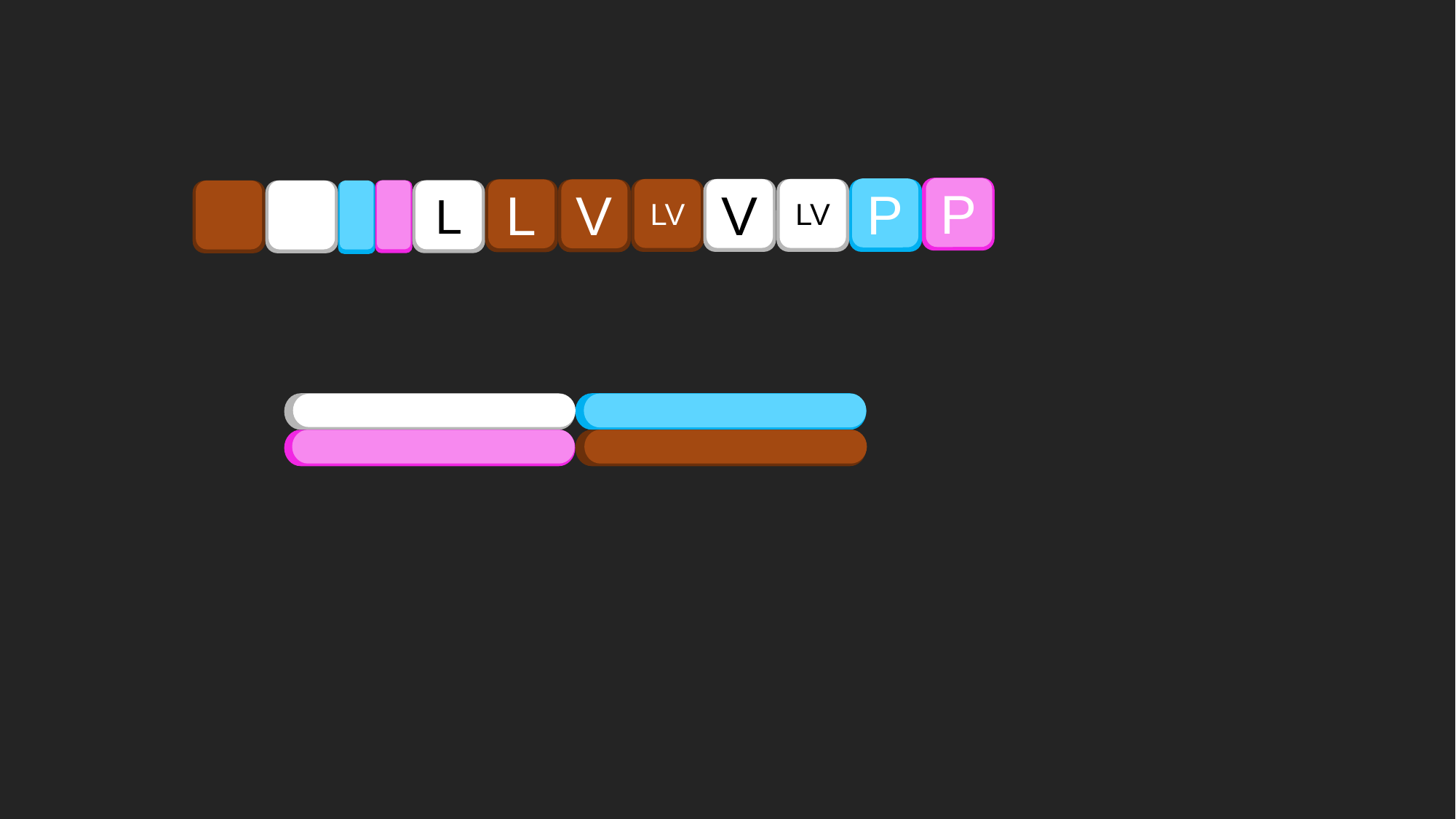

P
P

LV

V

LV

L

V

L